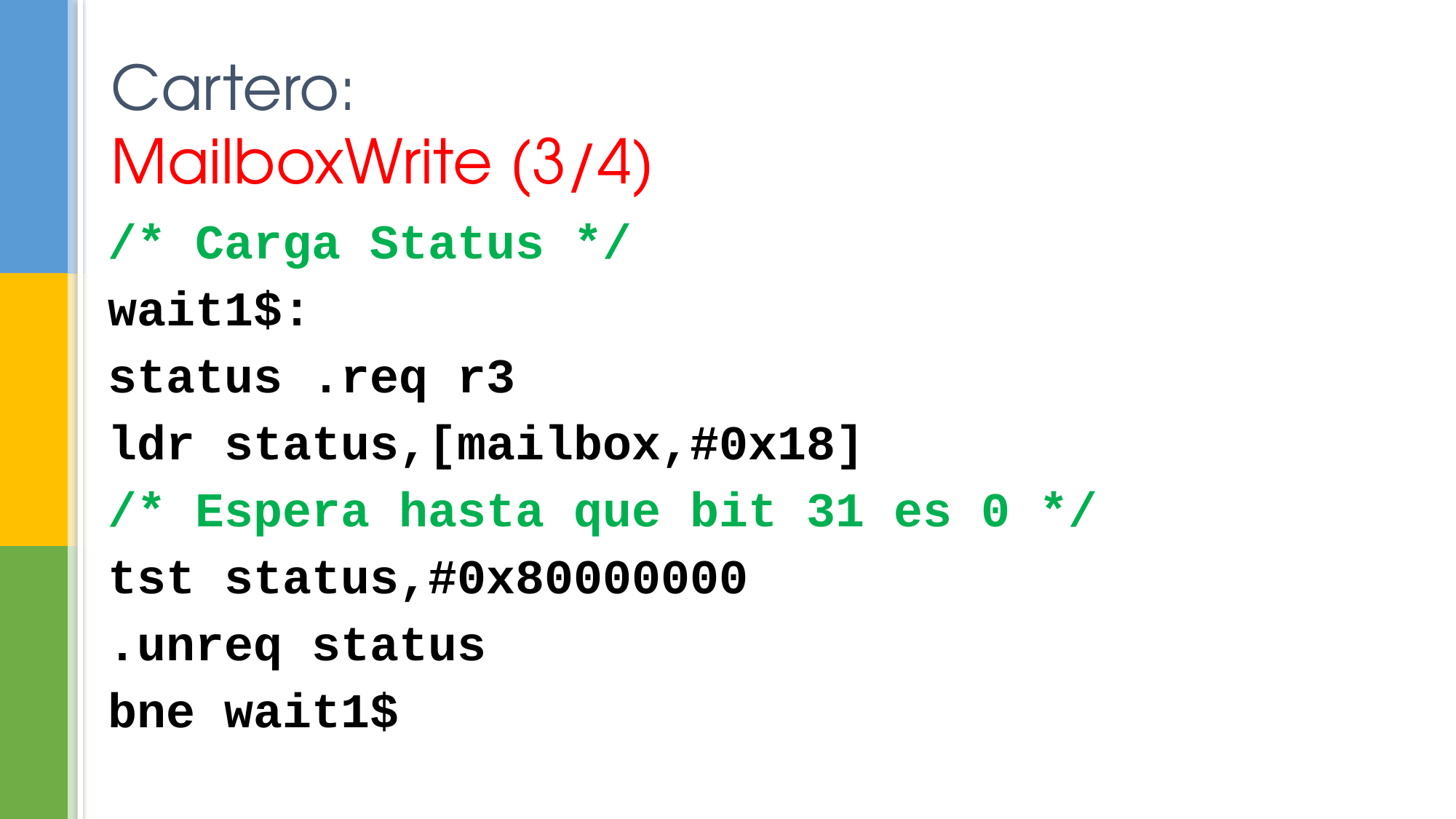

# Cartero: MailboxWrite (3/4)
/* Carga Status */
wait1$:
status .req r3
ldr status,[mailbox,#0x18]
/* Espera hasta que bit 31 es 0 */
tst status,#0x80000000
.unreq status
bne wait1$